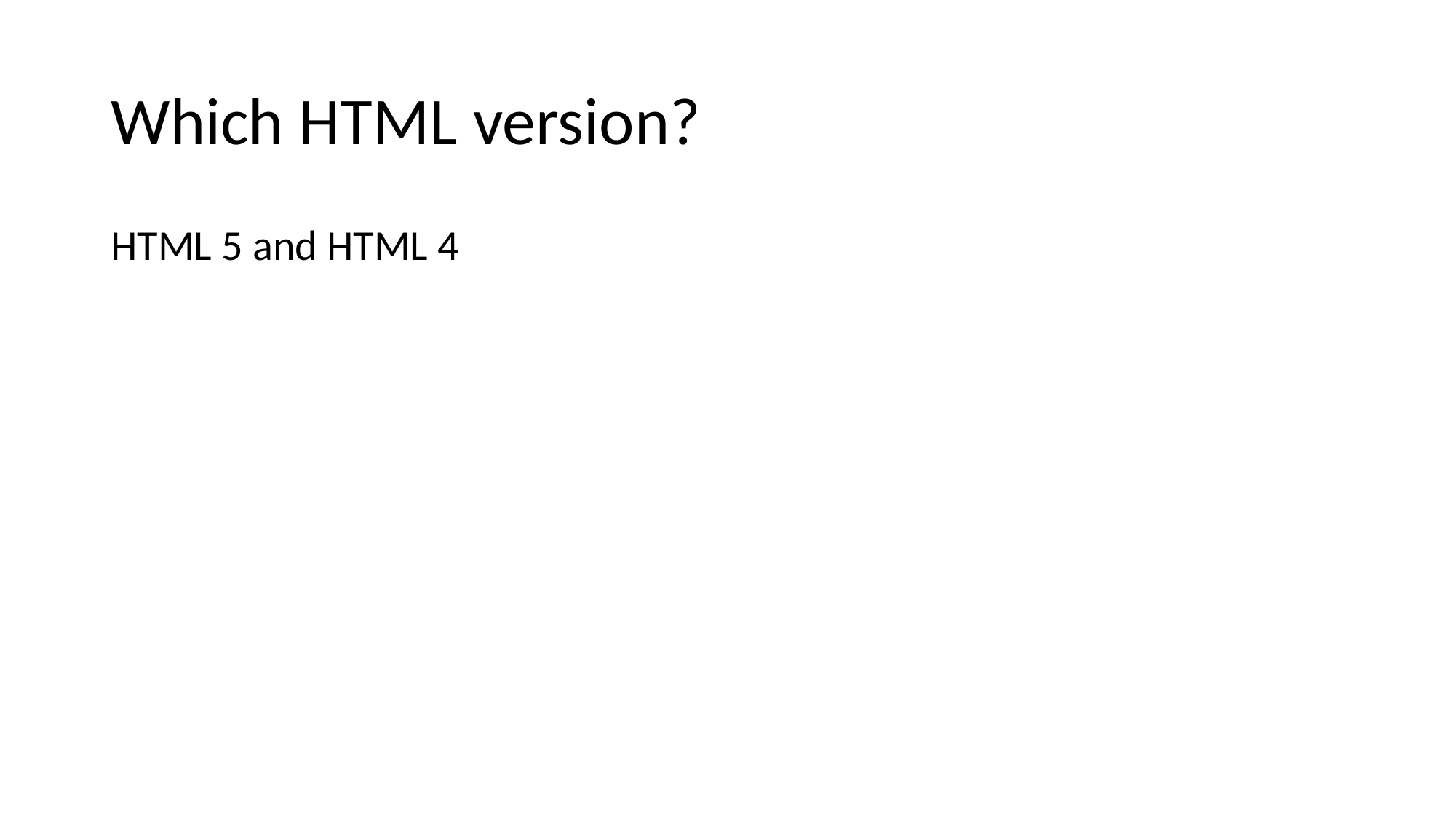

# Which HTML version?
HTML 5 and HTML 4